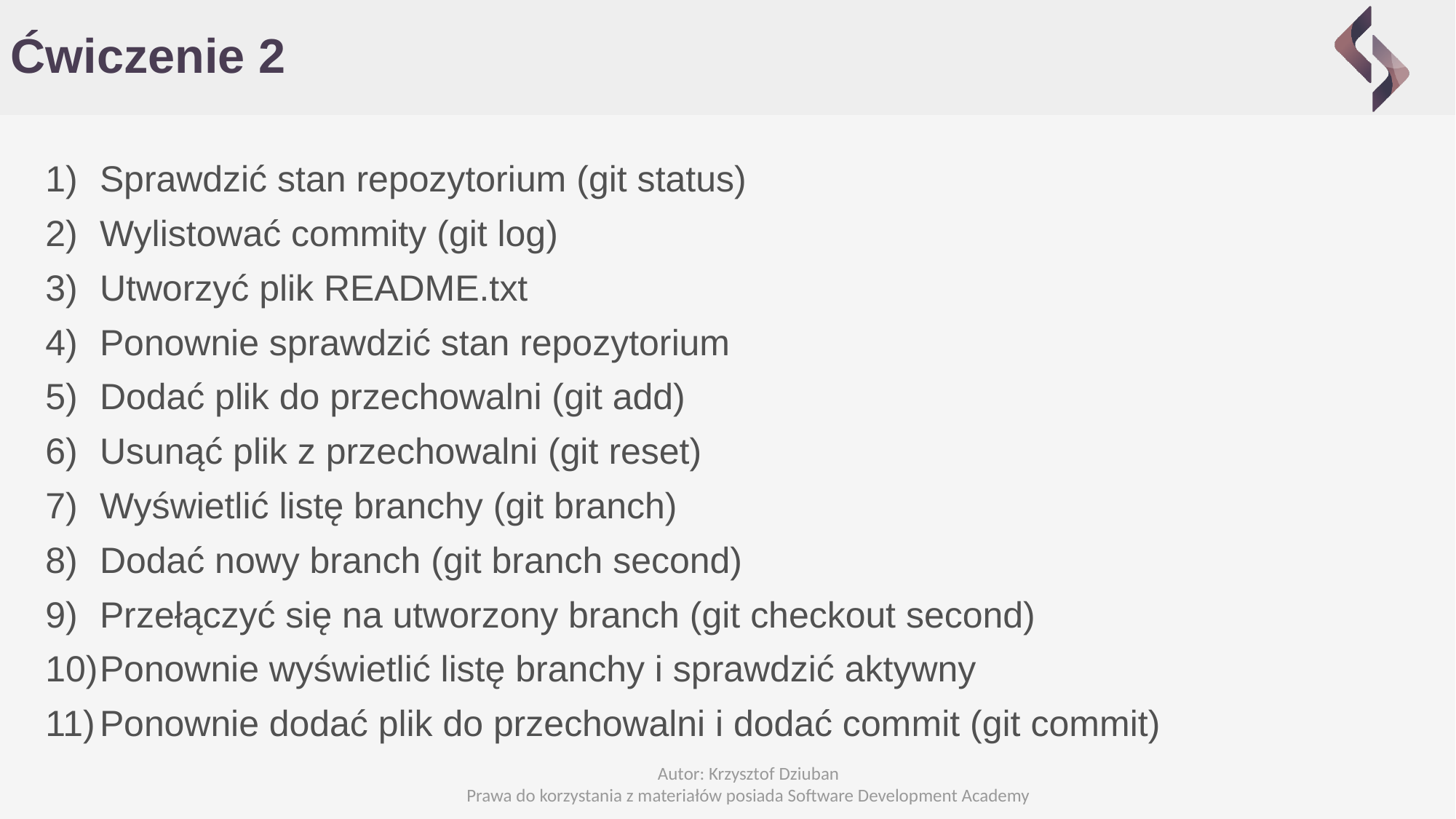

Ćwiczenie 2
Sprawdzić stan repozytorium (git status)
Wylistować commity (git log)
Utworzyć plik README.txt
Ponownie sprawdzić stan repozytorium
Dodać plik do przechowalni (git add)
Usunąć plik z przechowalni (git reset)
Wyświetlić listę branchy (git branch)
Dodać nowy branch (git branch second)
Przełączyć się na utworzony branch (git checkout second)
Ponownie wyświetlić listę branchy i sprawdzić aktywny
Ponownie dodać plik do przechowalni i dodać commit (git commit)

Autor: Krzysztof Dziuban
Prawa do korzystania z materiałów posiada Software Development Academy